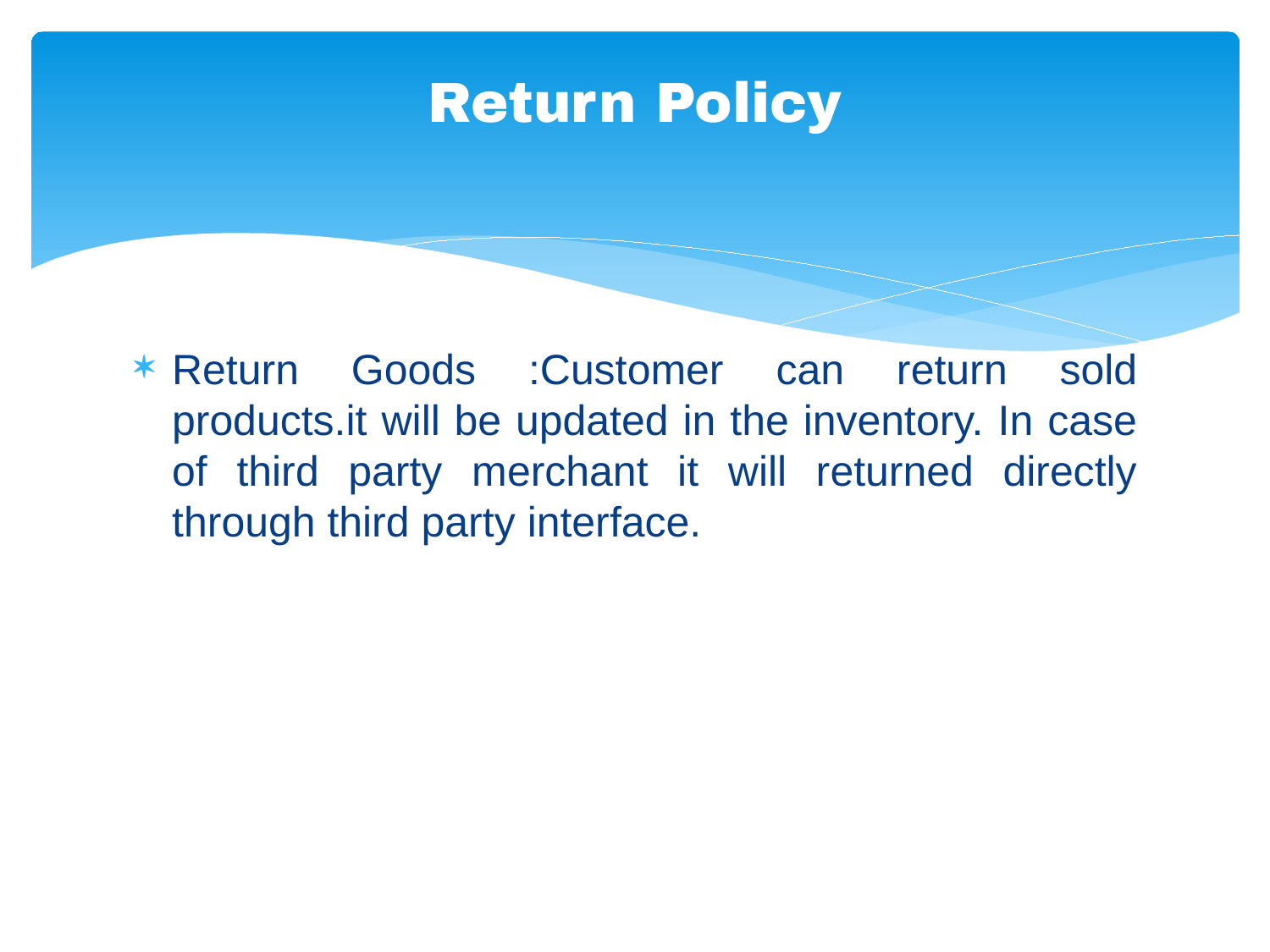

# Return Policy
Return Goods :Customer can return sold products.it will be updated in the inventory. In case of third party merchant it will returned directly through third party interface.